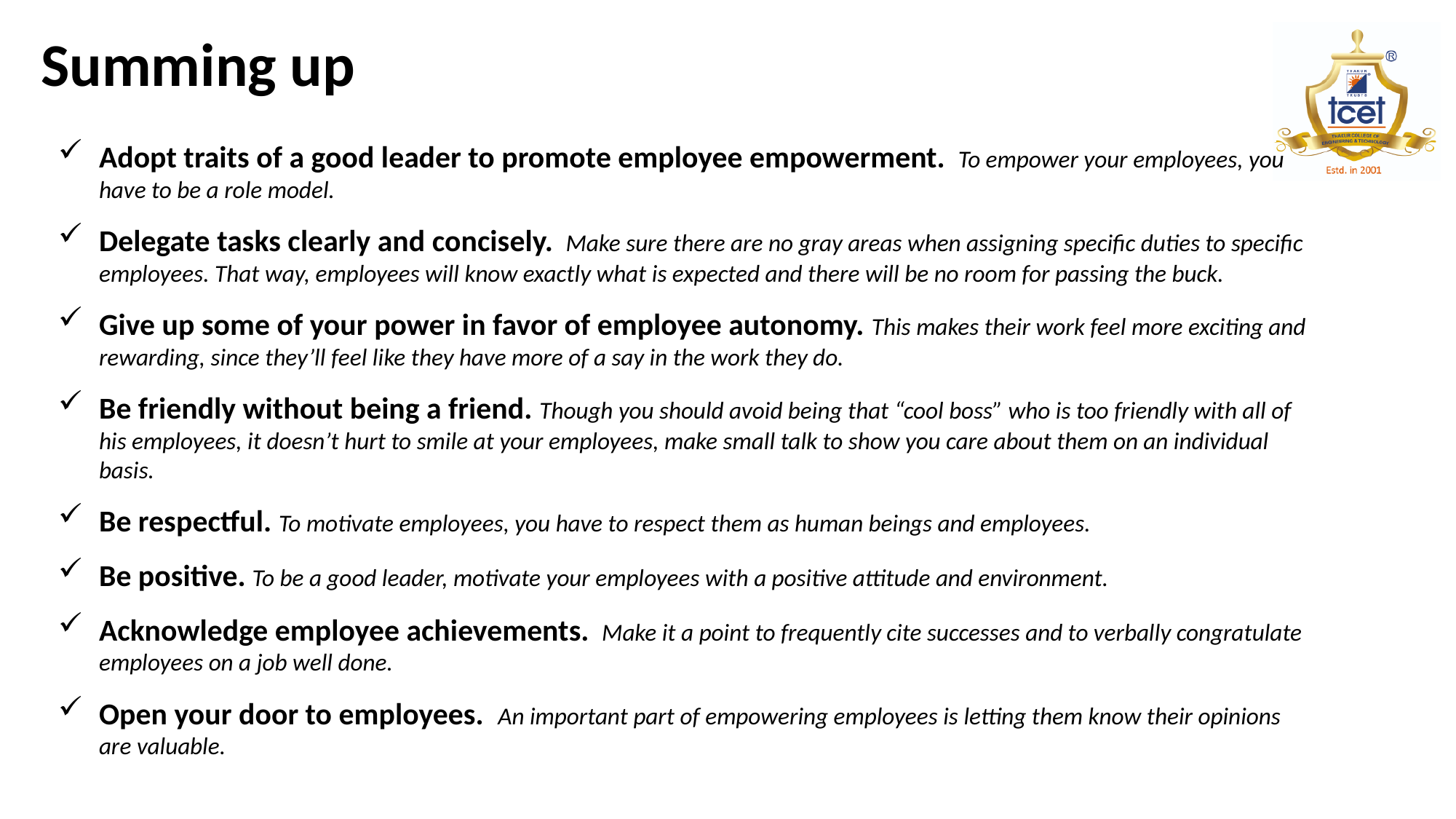

Summing up
Adopt traits of a good leader to promote employee empowerment.  To empower your employees, you have to be a role model.
Delegate tasks clearly and concisely.  Make sure there are no gray areas when assigning specific duties to specific employees. That way, employees will know exactly what is expected and there will be no room for passing the buck.
Give up some of your power in favor of employee autonomy. This makes their work feel more exciting and rewarding, since they’ll feel like they have more of a say in the work they do.
Be friendly without being a friend. Though you should avoid being that “cool boss” who is too friendly with all of his employees, it doesn’t hurt to smile at your employees, make small talk to show you care about them on an individual basis.
Be respectful. To motivate employees, you have to respect them as human beings and employees.
Be positive. To be a good leader, motivate your employees with a positive attitude and environment.
Acknowledge employee achievements.  Make it a point to frequently cite successes and to verbally congratulate employees on a job well done.
Open your door to employees.  An important part of empowering employees is letting them know their opinions are valuable.